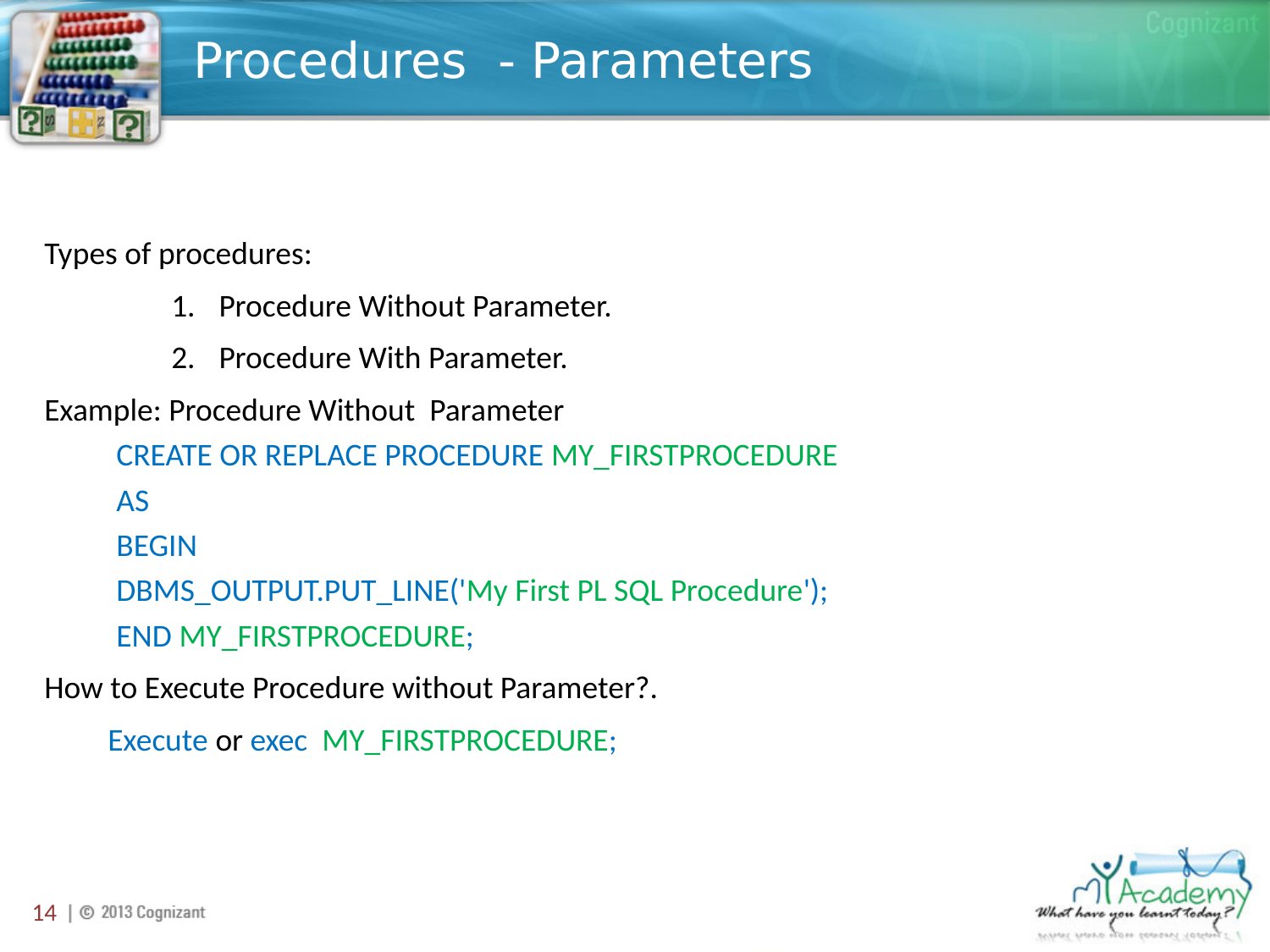

# Procedures  - Parameters
Types of procedures:
Procedure Without Parameter.
Procedure With Parameter.
Example: Procedure Without  Parameter
CREATE OR REPLACE PROCEDURE MY_FIRSTPROCEDURE
AS
BEGIN
DBMS_OUTPUT.PUT_LINE('My First PL SQL Procedure');
END MY_FIRSTPROCEDURE;
How to Execute Procedure without Parameter?.
Execute or exec  MY_FIRSTPROCEDURE;
14